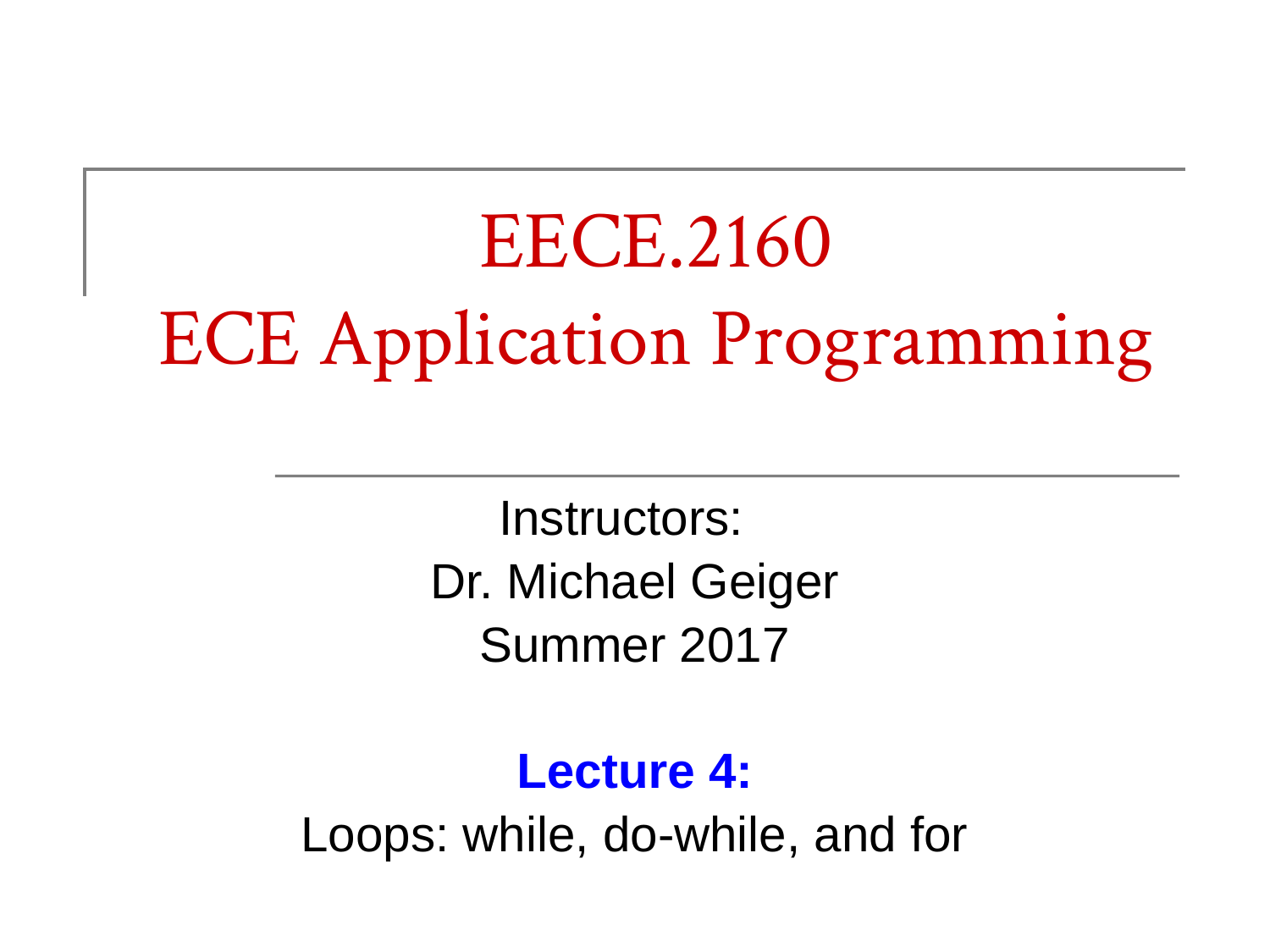

# EECE.2160 ECE Application Programming
Instructors:
Dr. Michael Geiger
Summer 2017

Lecture 4:
Loops: while, do-while, and for